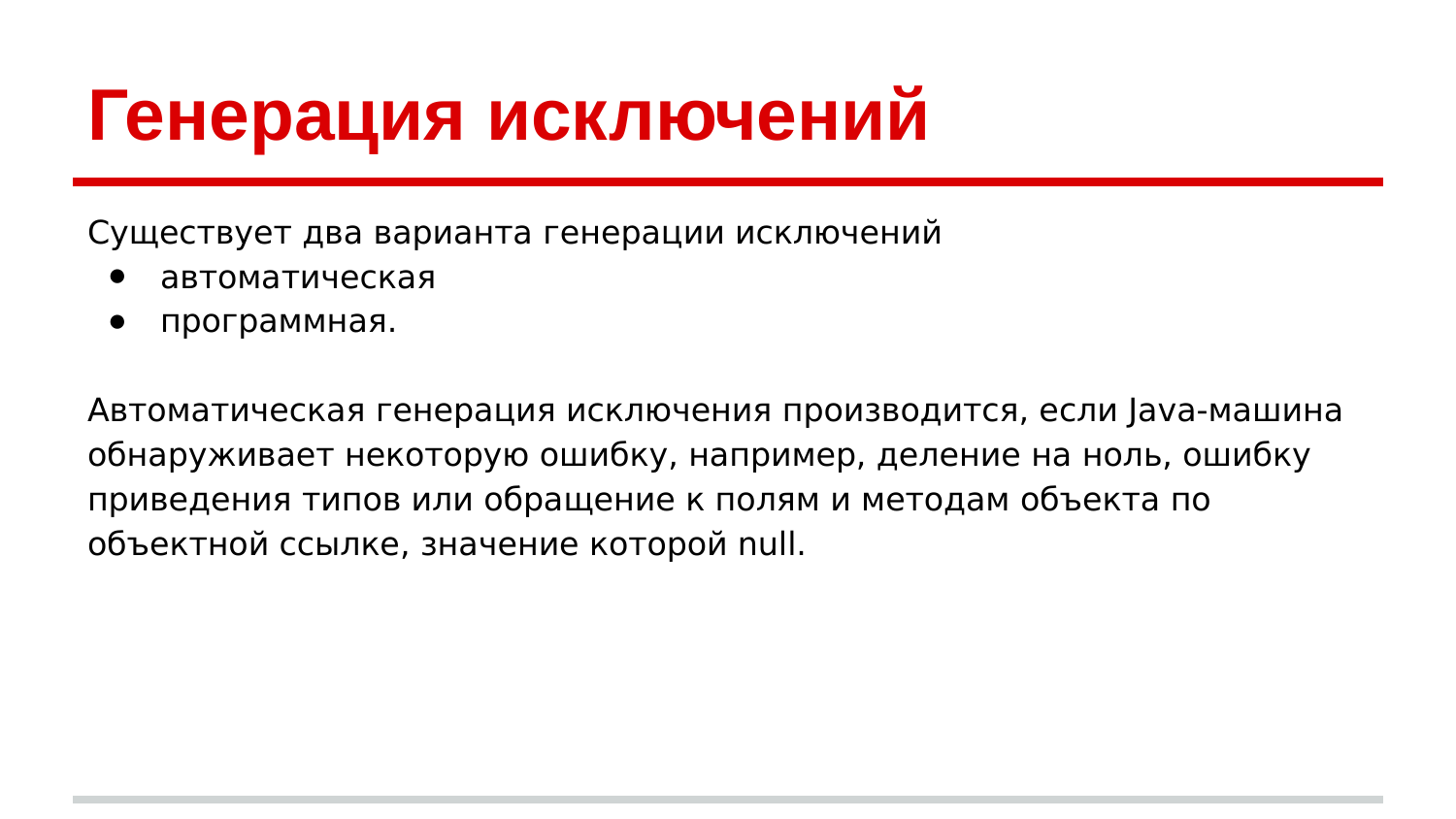

# Генерация исключений
Существует два варианта генерации исключений
автоматическая
программная.

Автоматическая генерация исключения производится, если Java-машина обнаруживает некоторую ошибку, например, деление на ноль, ошибку приведения типов или обращение к полям и методам объекта по объектной ссылке, значение которой null.